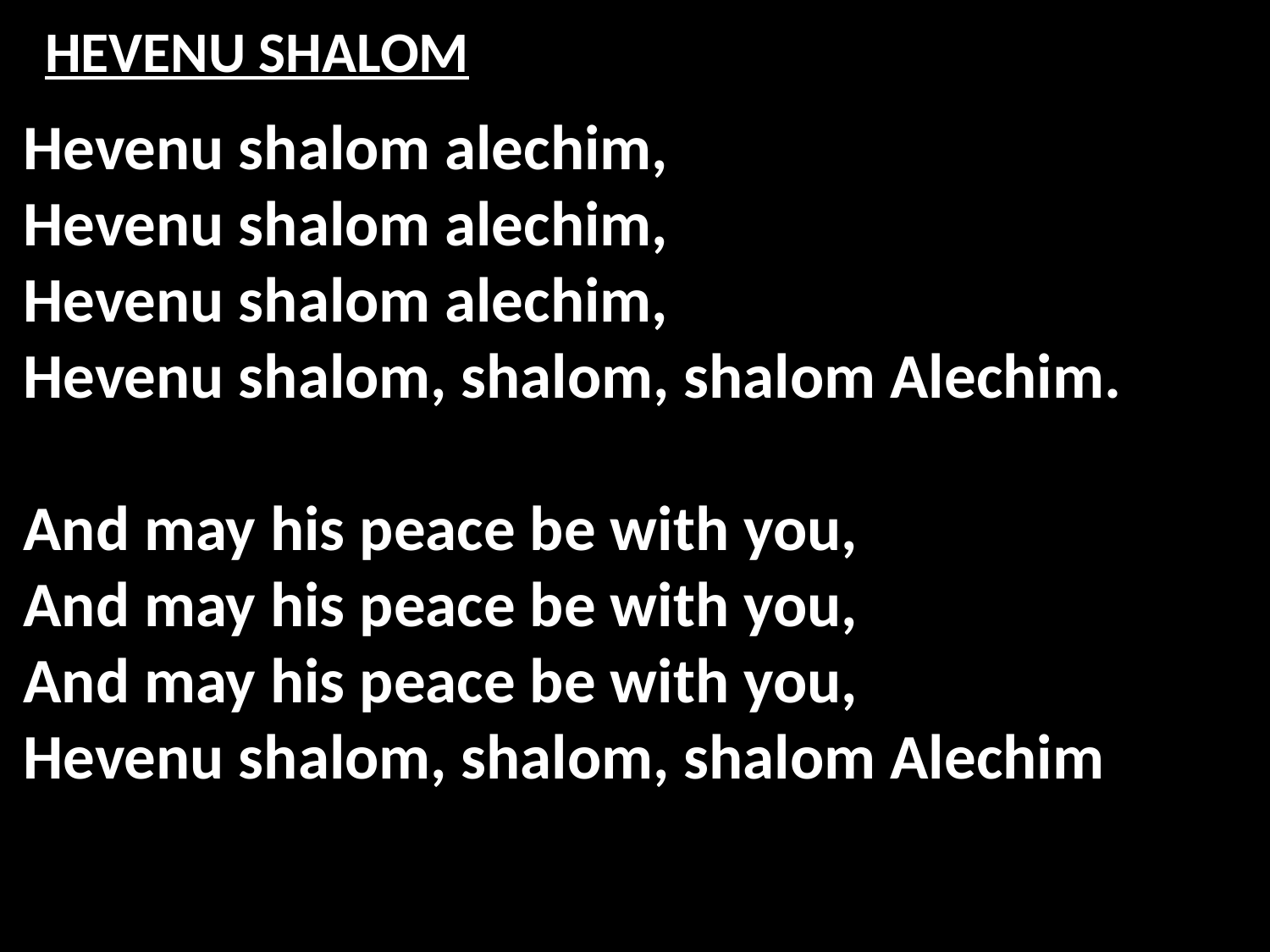

# HEVENU SHALOM
Hevenu shalom alechim,
Hevenu shalom alechim,
Hevenu shalom alechim,
Hevenu shalom, shalom, shalom Alechim.

And may his peace be with you,
And may his peace be with you,
And may his peace be with you,
Hevenu shalom, shalom, shalom Alechim